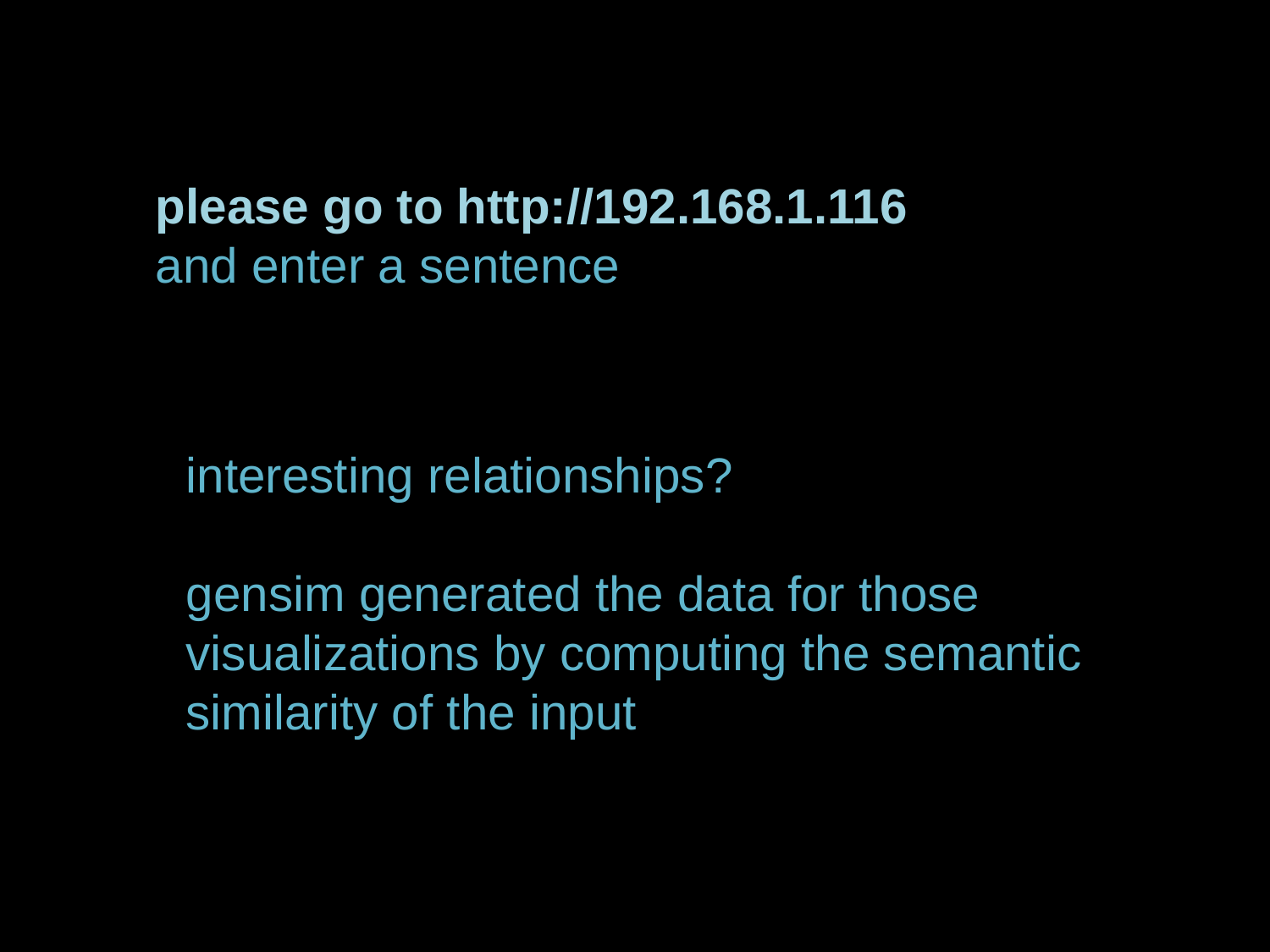

please go to http://192.168.1.116
and enter a sentence
interesting relationships?

gensim generated the data for those visualizations by computing the semantic similarity of the input